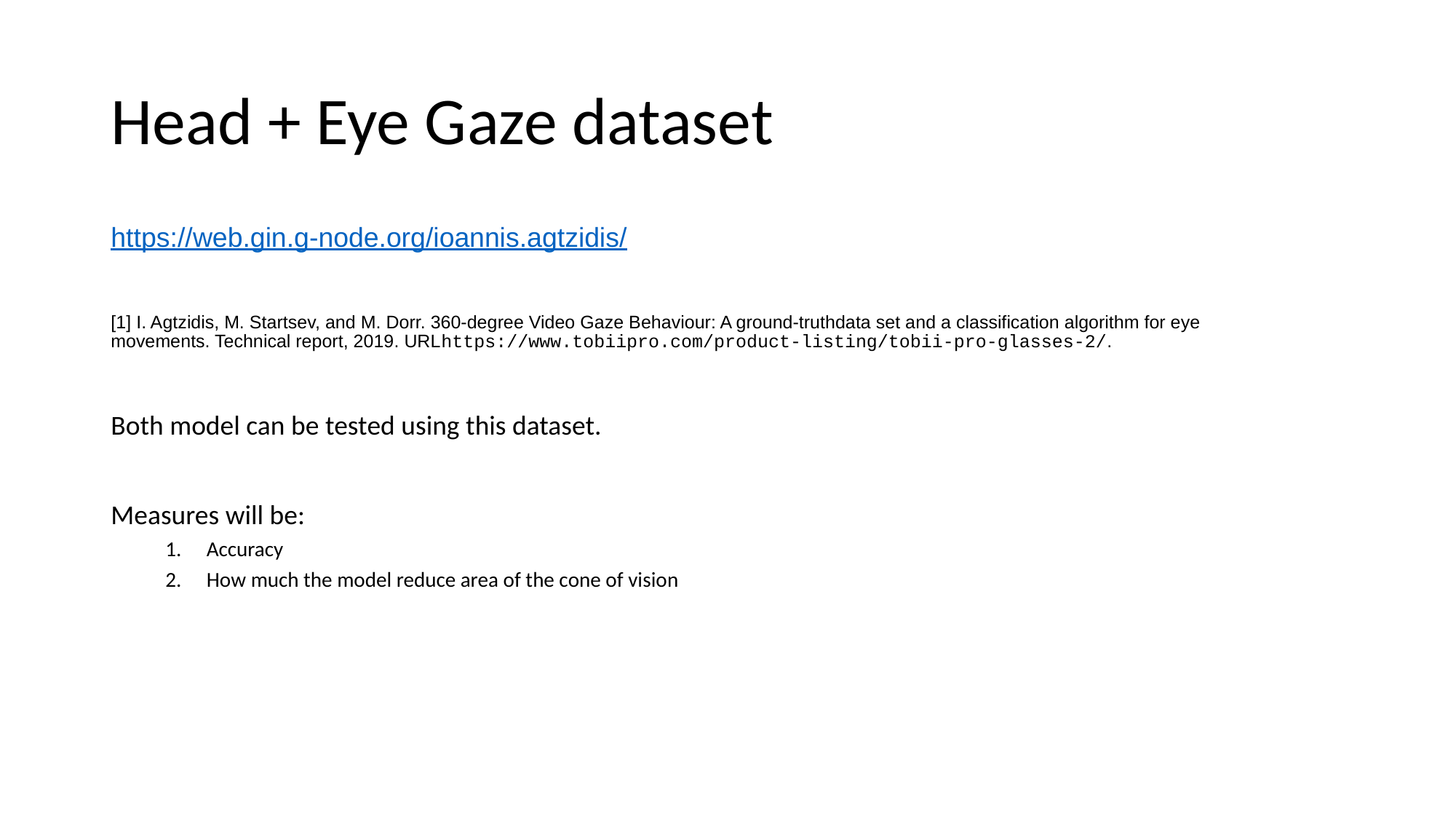

# Head + Eye Gaze dataset
https://web.gin.g-node.org/ioannis.agtzidis/

[1] I. Agtzidis, M. Startsev, and M. Dorr. 360-degree Video Gaze Behaviour: A ground-truthdata set and a classification algorithm for eye movements. Technical report, 2019. URLhttps://www.tobiipro.com/product-listing/tobii-pro-glasses-2/.

Both model can be tested using this dataset.

Measures will be:
Accuracy
How much the model reduce area of the cone of vision